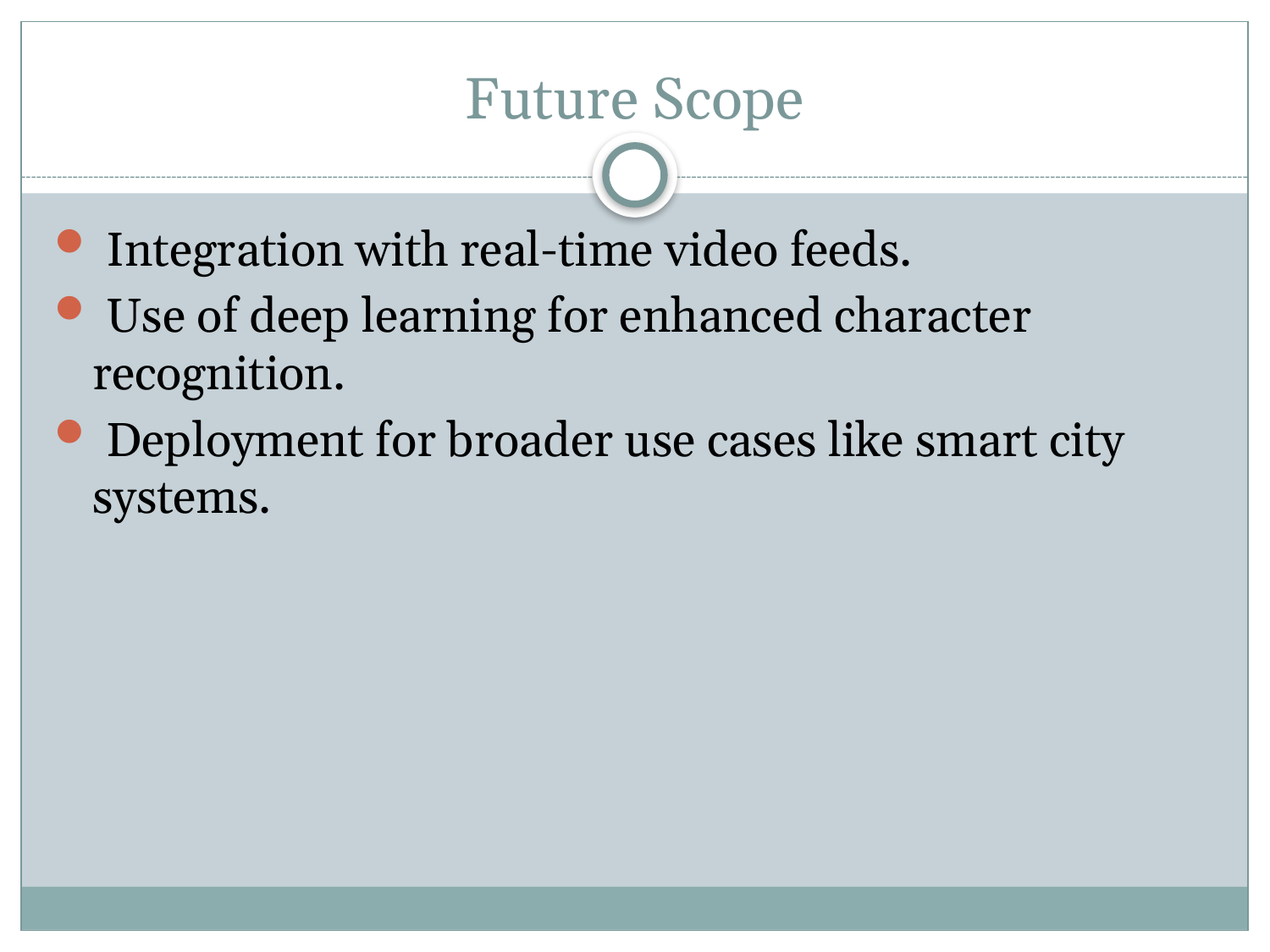

# Future Scope
 Integration with real-time video feeds.
 Use of deep learning for enhanced character recognition.
 Deployment for broader use cases like smart city systems.